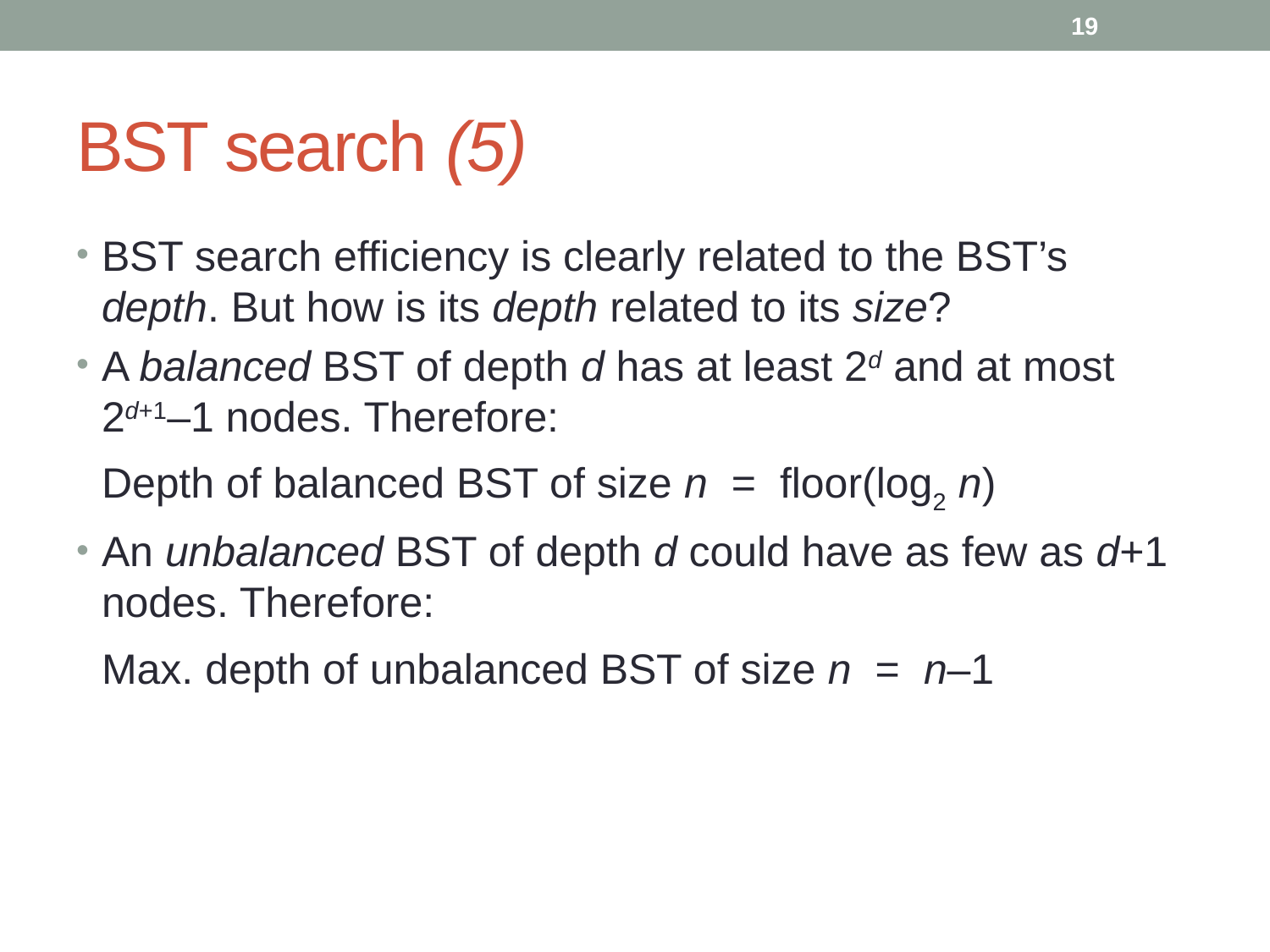

19
# BST search (5)
BST search efficiency is clearly related to the BST’s depth. But how is its depth related to its size?
A balanced BST of depth d has at least 2d and at most 2d+1–1 nodes. Therefore:
	Depth of balanced BST of size n  =  floor(log2 n)
An unbalanced BST of depth d could have as few as d+1 nodes. Therefore:
	Max. depth of unbalanced BST of size n  =  n–1